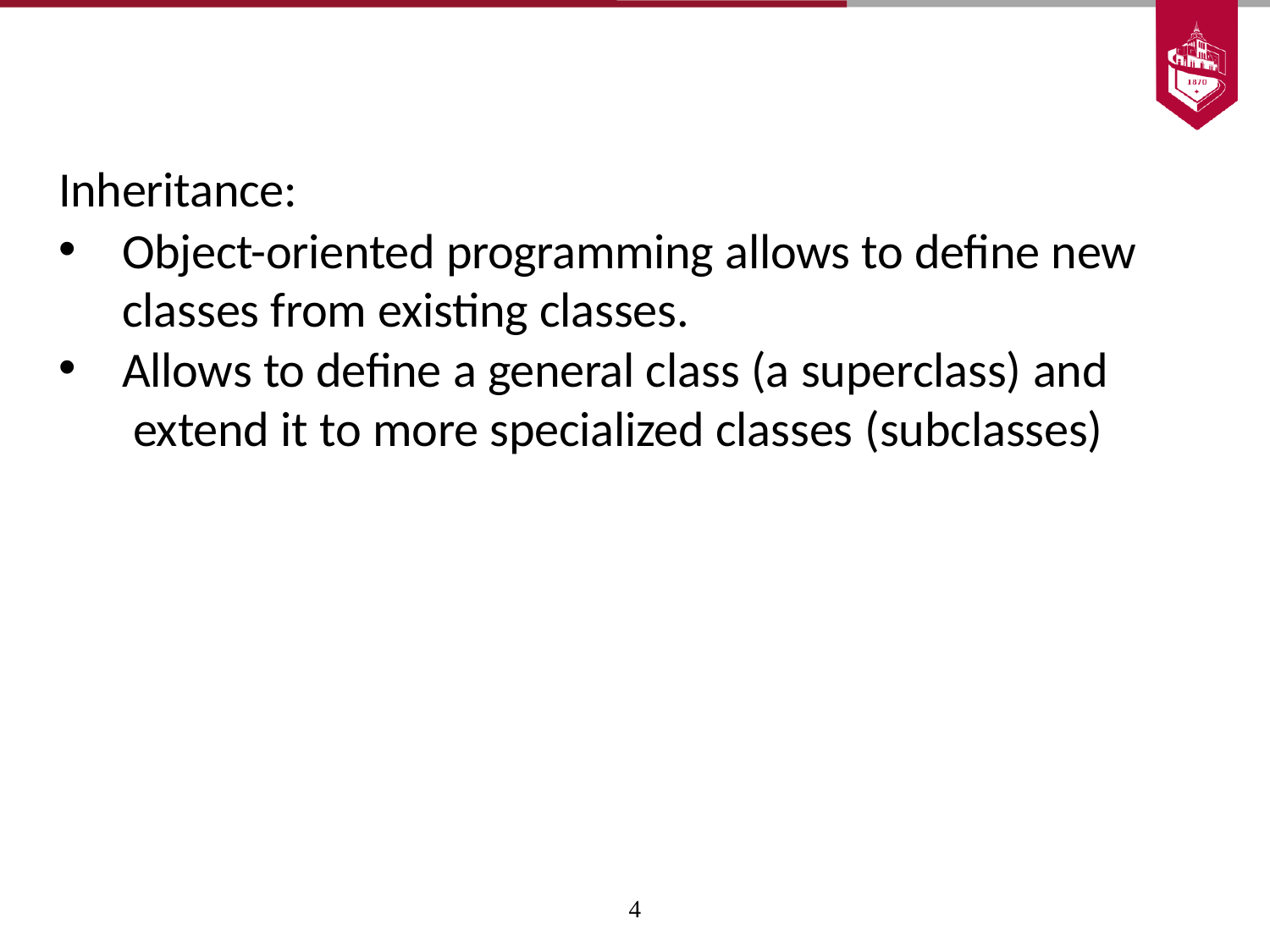

Inheritance:
Object-oriented programming allows to define new  classes from existing classes.
Allows to define a general class (a superclass) and  extend it to more specialized classes (subclasses)
4